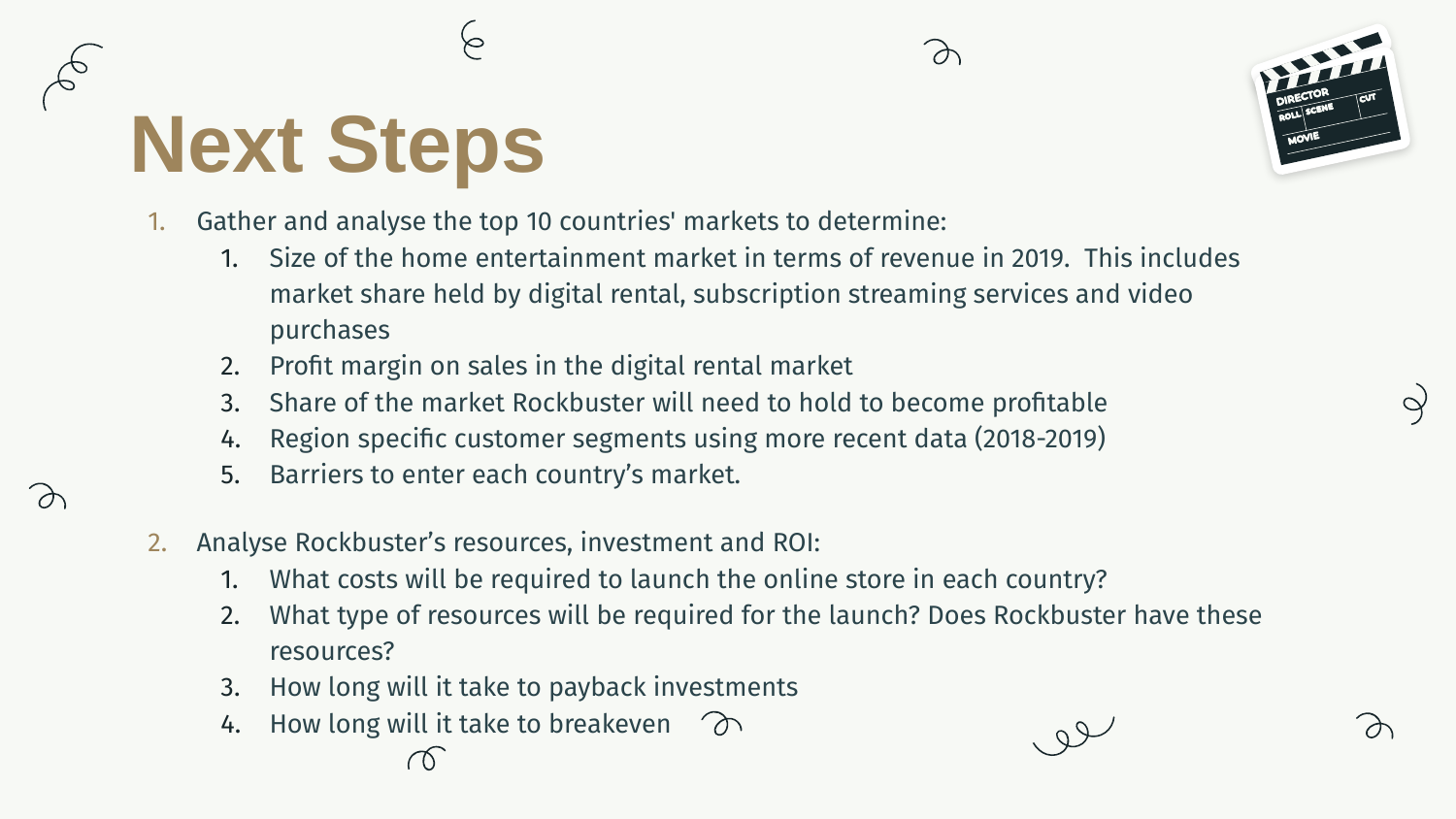

# Next Steps
Gather and analyse the top 10 countries' markets to determine:
Size of the home entertainment market in terms of revenue in 2019.  This includes market share held by digital rental, subscription streaming services and video purchases
Profit margin on sales in the digital rental market
Share of the market Rockbuster will need to hold to become profitable
Region specific customer segments using more recent data (2018-2019)
Barriers to enter each country’s market.

Analyse Rockbuster’s resources, investment and ROI:
What costs will be required to launch the online store in each country?
What type of resources will be required for the launch? Does Rockbuster have these resources?
How long will it take to payback investments
How long will it take to breakeven